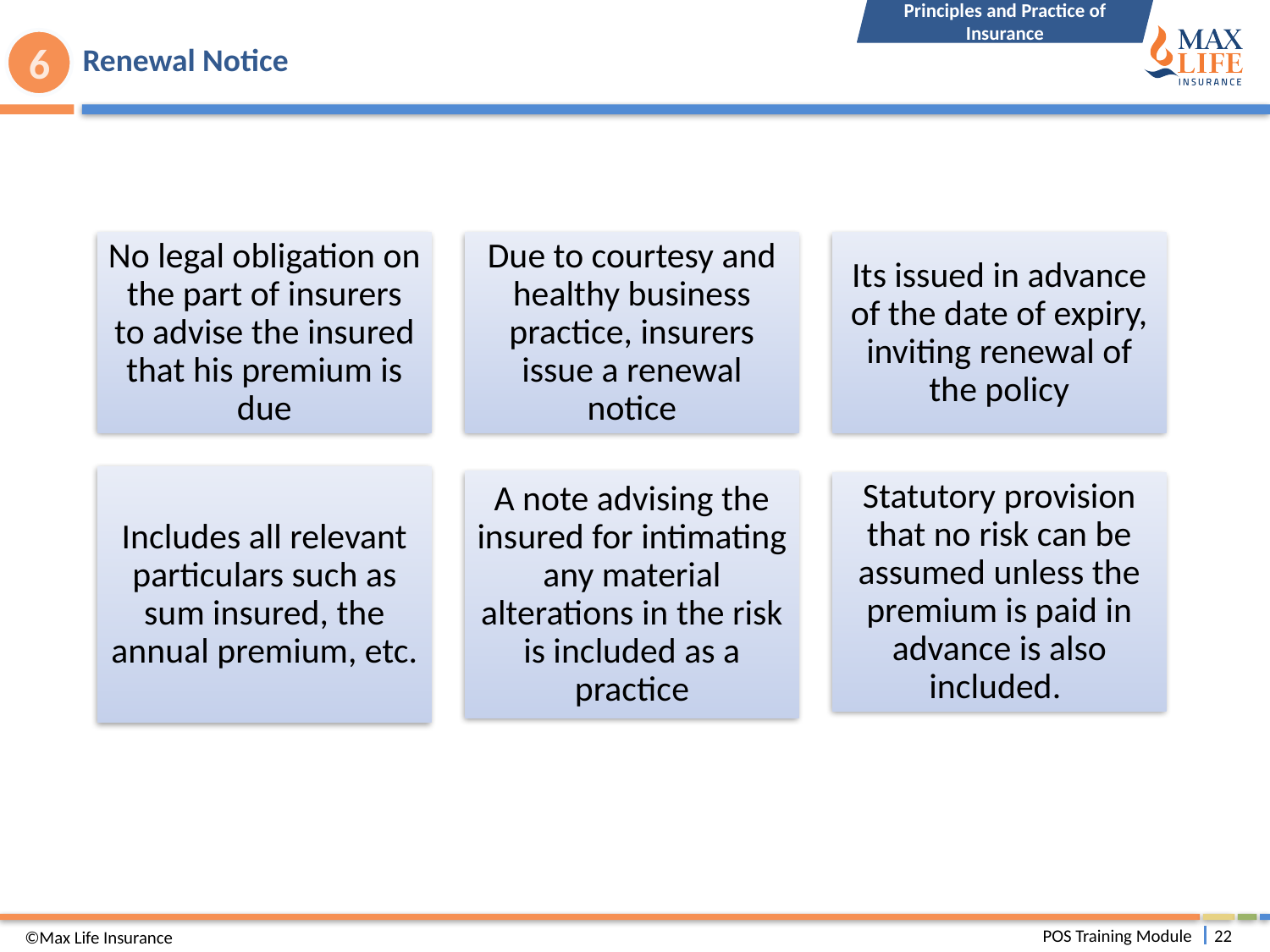

Principles and Practice of Insurance
# Renewal Notice
6
No legal obligation on the part of insurers to advise the insured that his premium is due
Due to courtesy and healthy business practice, insurers issue a renewal notice
Its issued in advance of the date of expiry, inviting renewal of the policy
Includes all relevant particulars such as sum insured, the annual premium, etc.
A note advising the insured for intimating any material alterations in the risk is included as a practice
Statutory provision that no risk can be assumed unless the premium is paid in advance is also included.
©Max Life Insurance
POS Training Module
22